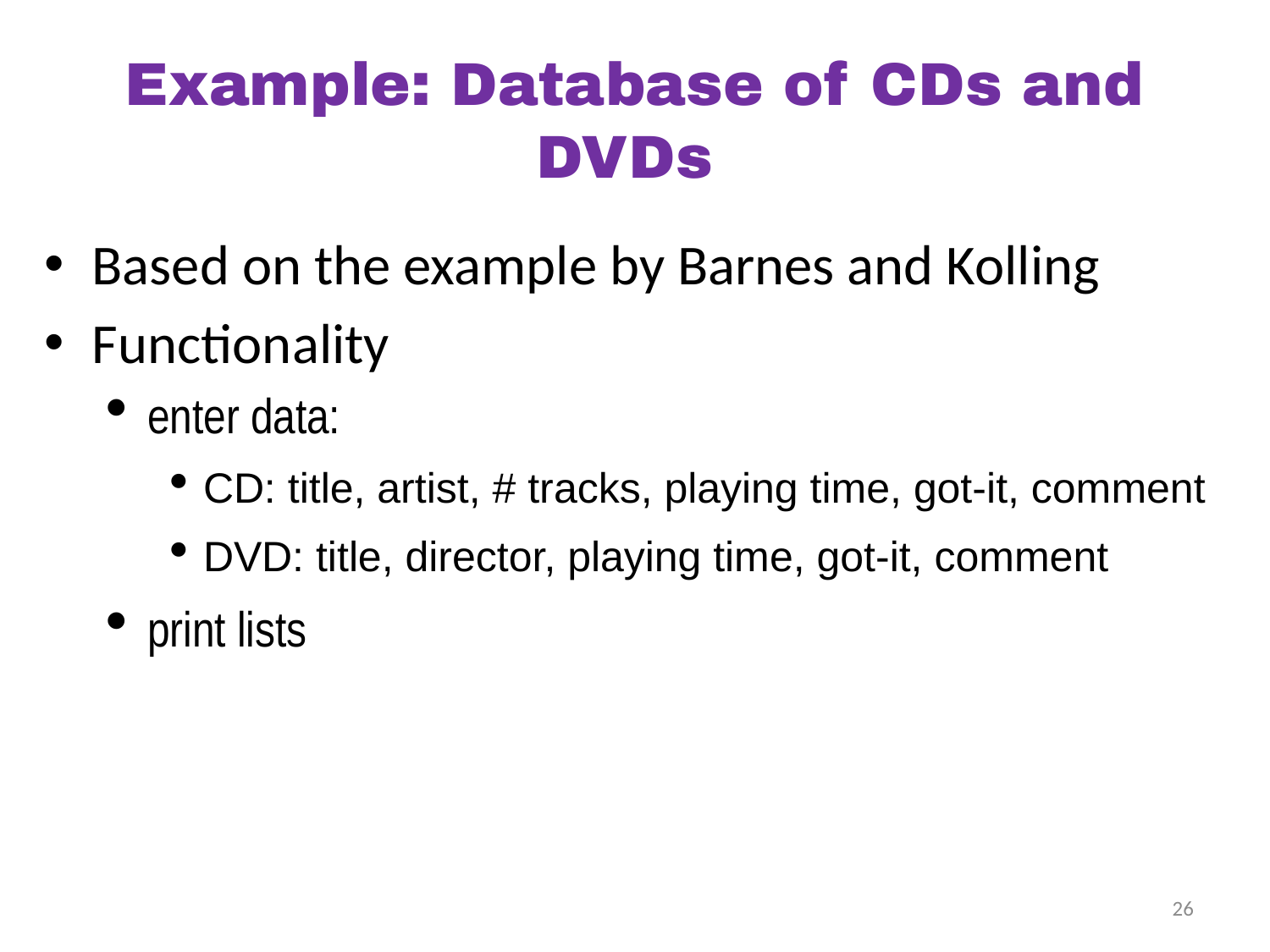

# Example: Database of CDs and DVDs
Based on the example by Barnes and Kolling
Functionality
enter data:
CD: title, artist, # tracks, playing time, got-it, comment
DVD: title, director, playing time, got-it, comment
print lists

26